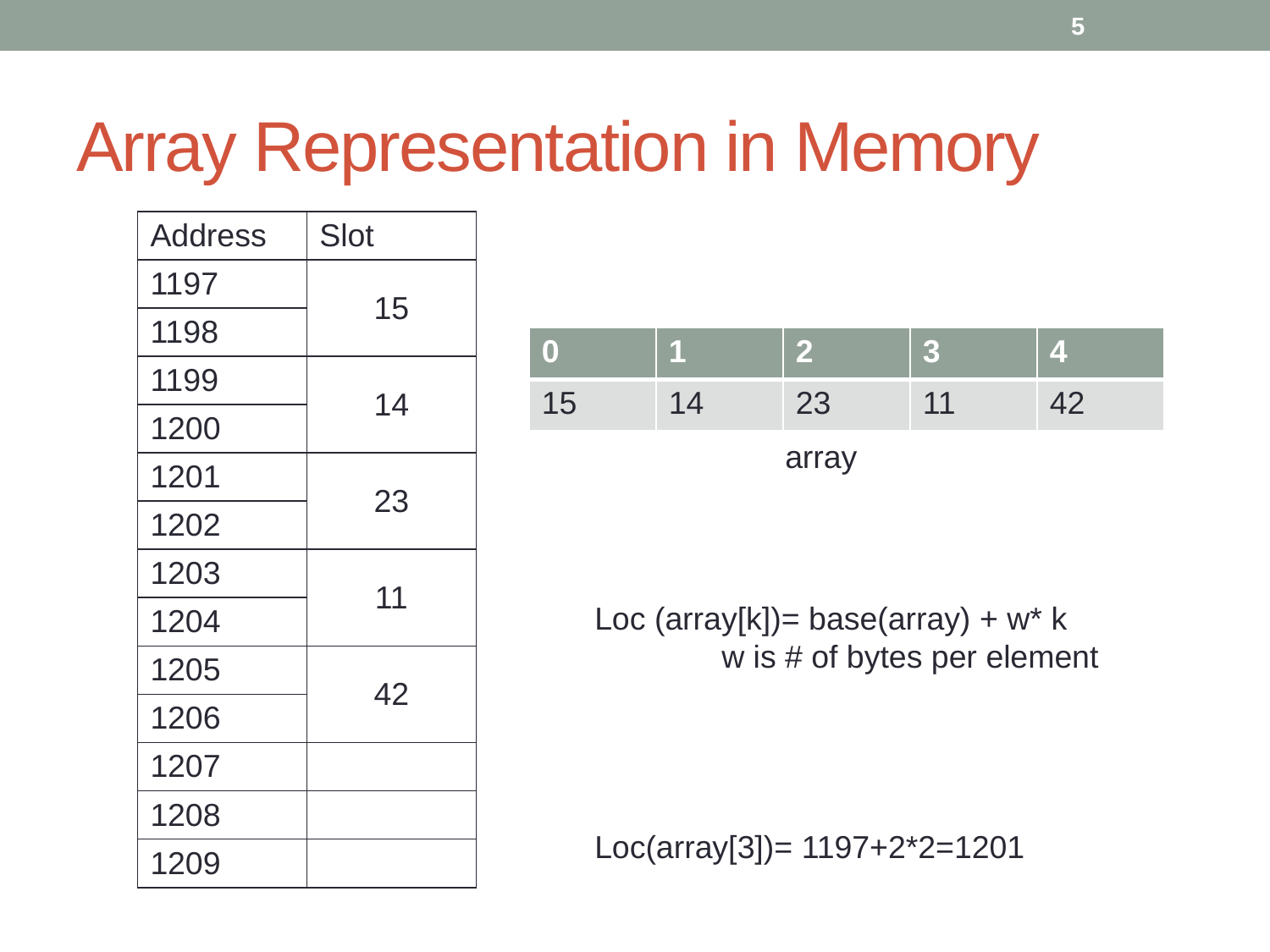

5
# Array Representation in Memory
| Address | Slot |
| --- | --- |
| 1197 | 15 |
| 1198 |  |
| 1199 | 14 |
| 1200 |  |
| 1201 | 23 |
| 1202 |  |
| 1203 | 11 |
| 1204 |  |
| 1205 | 42 |
| 1206 |  |
| 1207 |  |
| 1208 |  |
| 1209 |  |
| 0 | 1 | 2 | 3 | 4 |
| --- | --- | --- | --- | --- |
| 15 | 14 | 23 | 11 | 42 |
array
Loc (array[k])= base(array) + w* k
	w is # of bytes per element

Loc(array[3])= 1197+2*2=1201